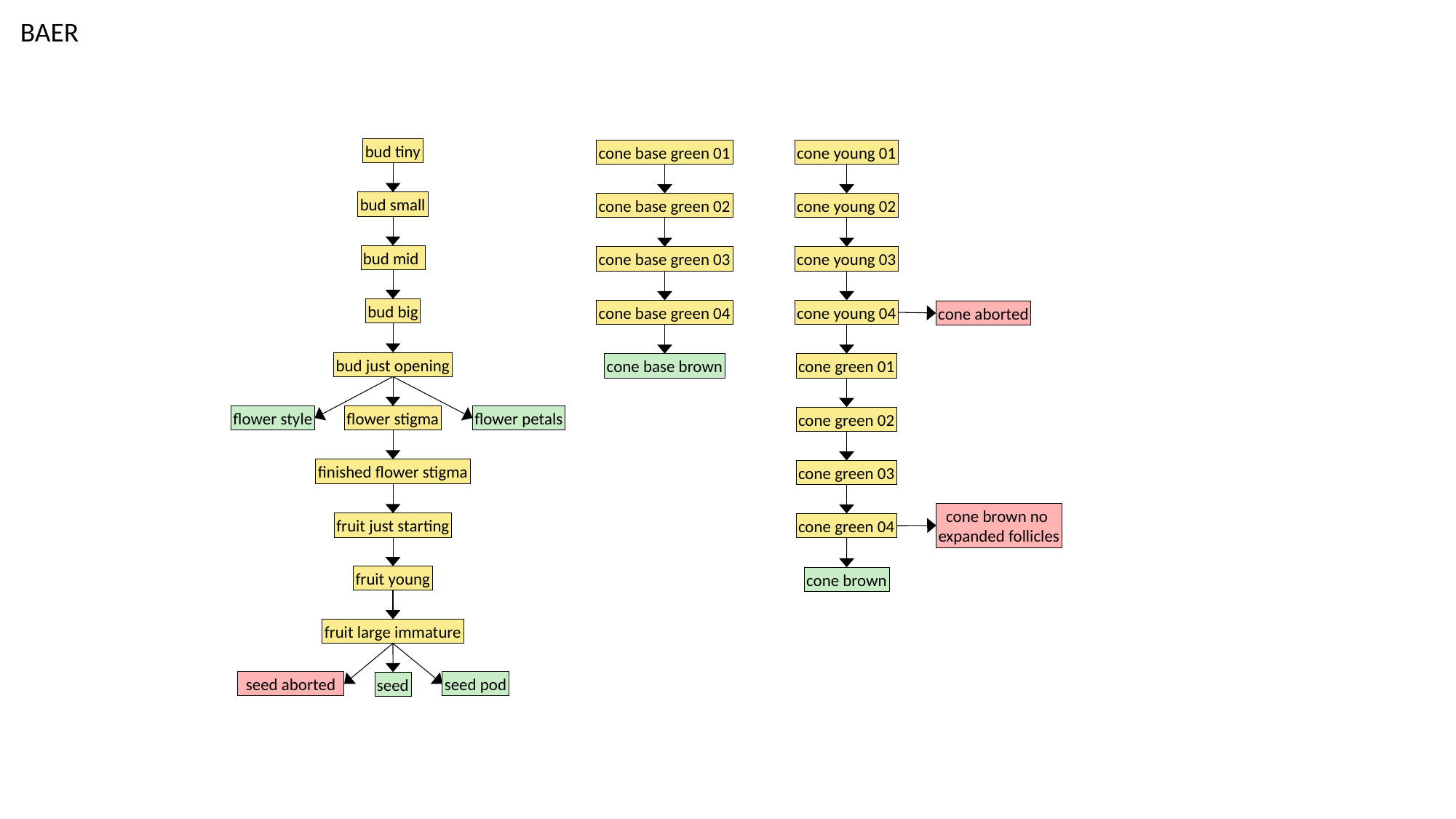

BAER
bud tiny
cone young 01
cone base green 01
bud small
cone young 02
cone base green 02
bud mid
cone young 03
cone base green 03
bud big
cone young 04
cone base green 04
cone aborted
bud just opening
cone green 01
cone base brown
flower style
flower petals
flower stigma
cone green 02
finished flower stigma
cone green 03
cone brown no
expanded follicles
fruit just starting
cone green 04
fruit young
cone brown
fruit large immature
seed aborted
seed pod
seed